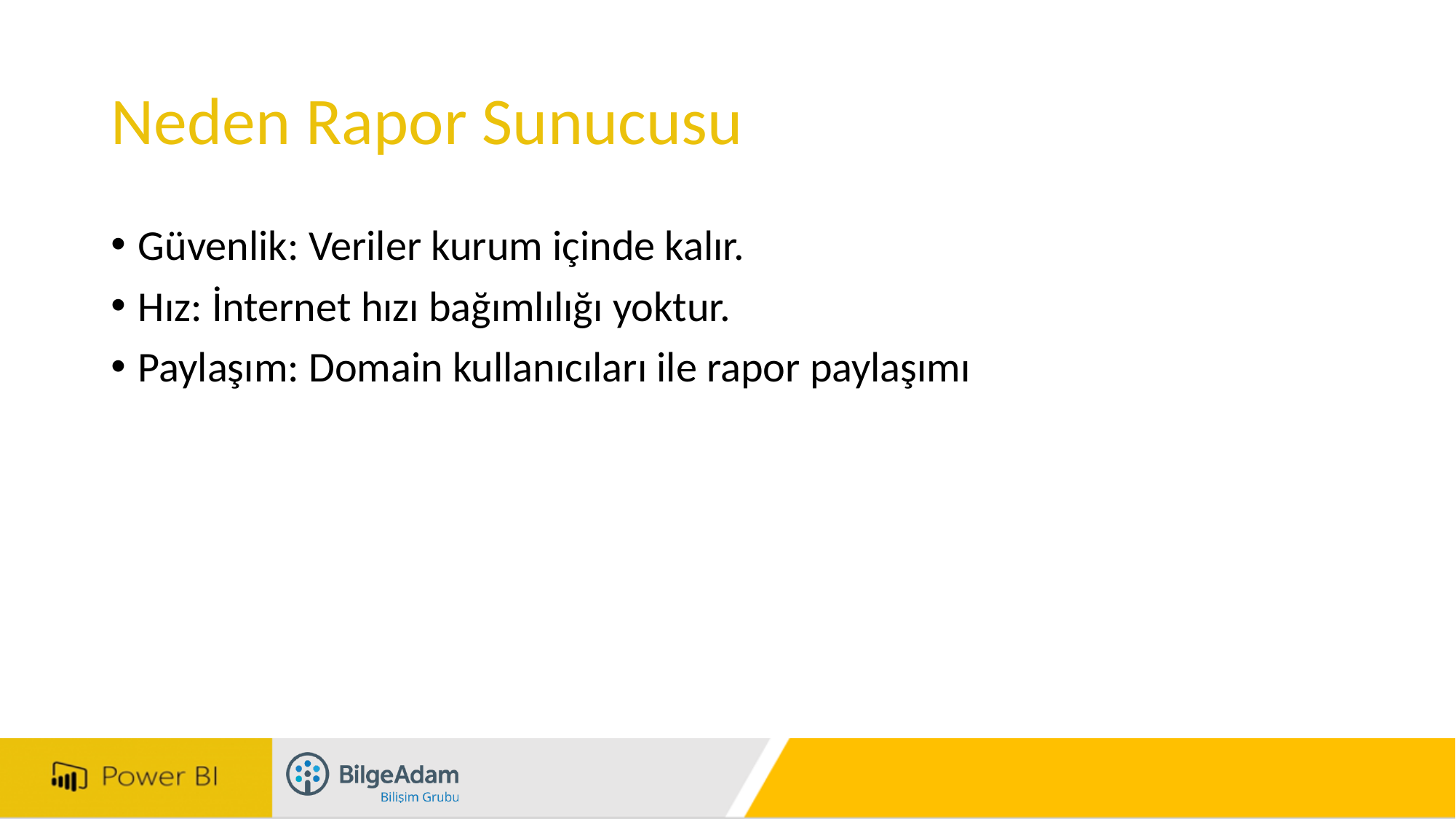

# Neden Rapor Sunucusu
Güvenlik: Veriler kurum içinde kalır.
Hız: İnternet hızı bağımlılığı yoktur.
Paylaşım: Domain kullanıcıları ile rapor paylaşımı